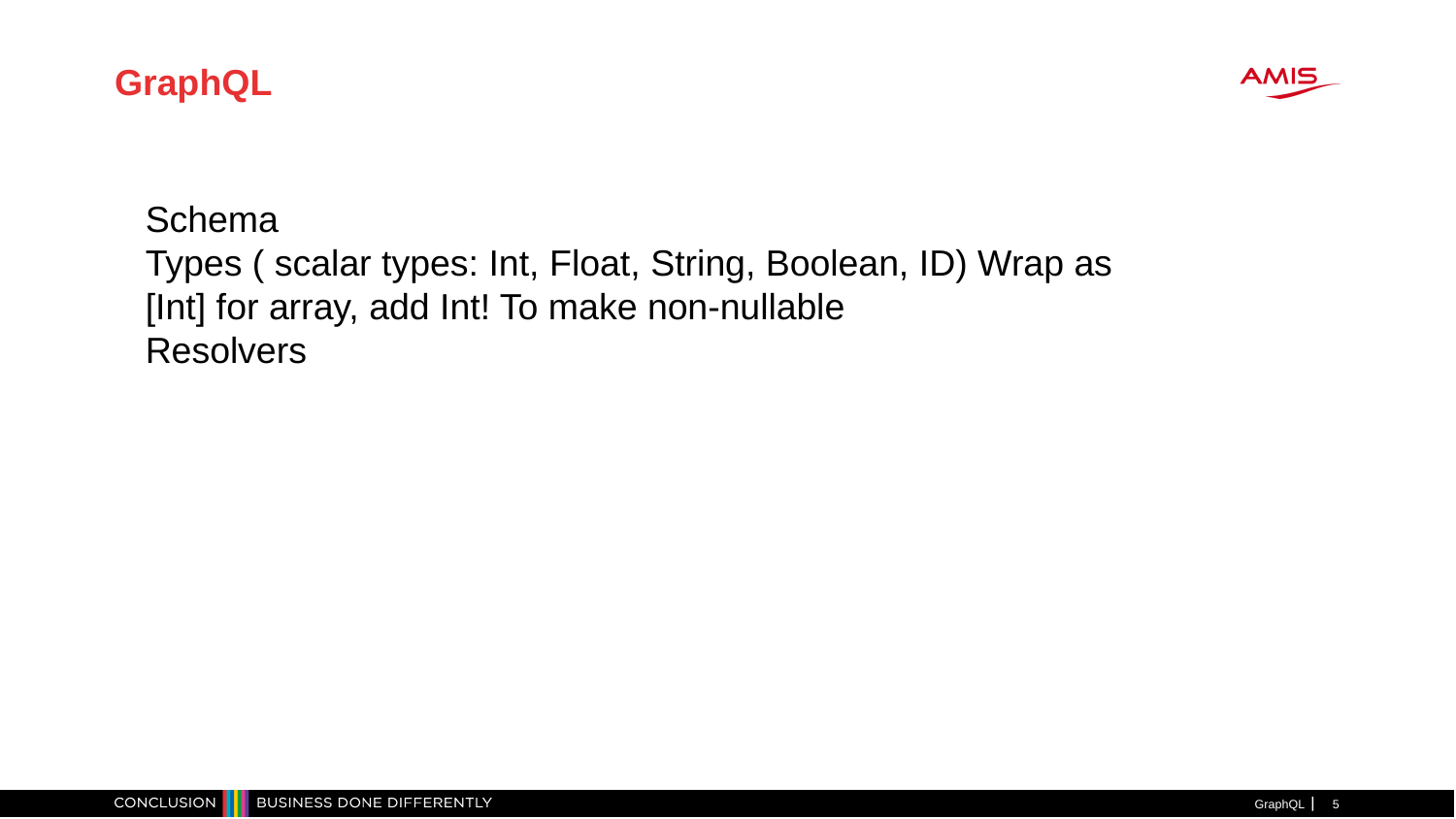

GraphQL

Schema
Types ( scalar types: Int, Float, String, Boolean, ID) Wrap as [Int] for array, add Int! To make non-nullable
Resolvers
GraphQL
5